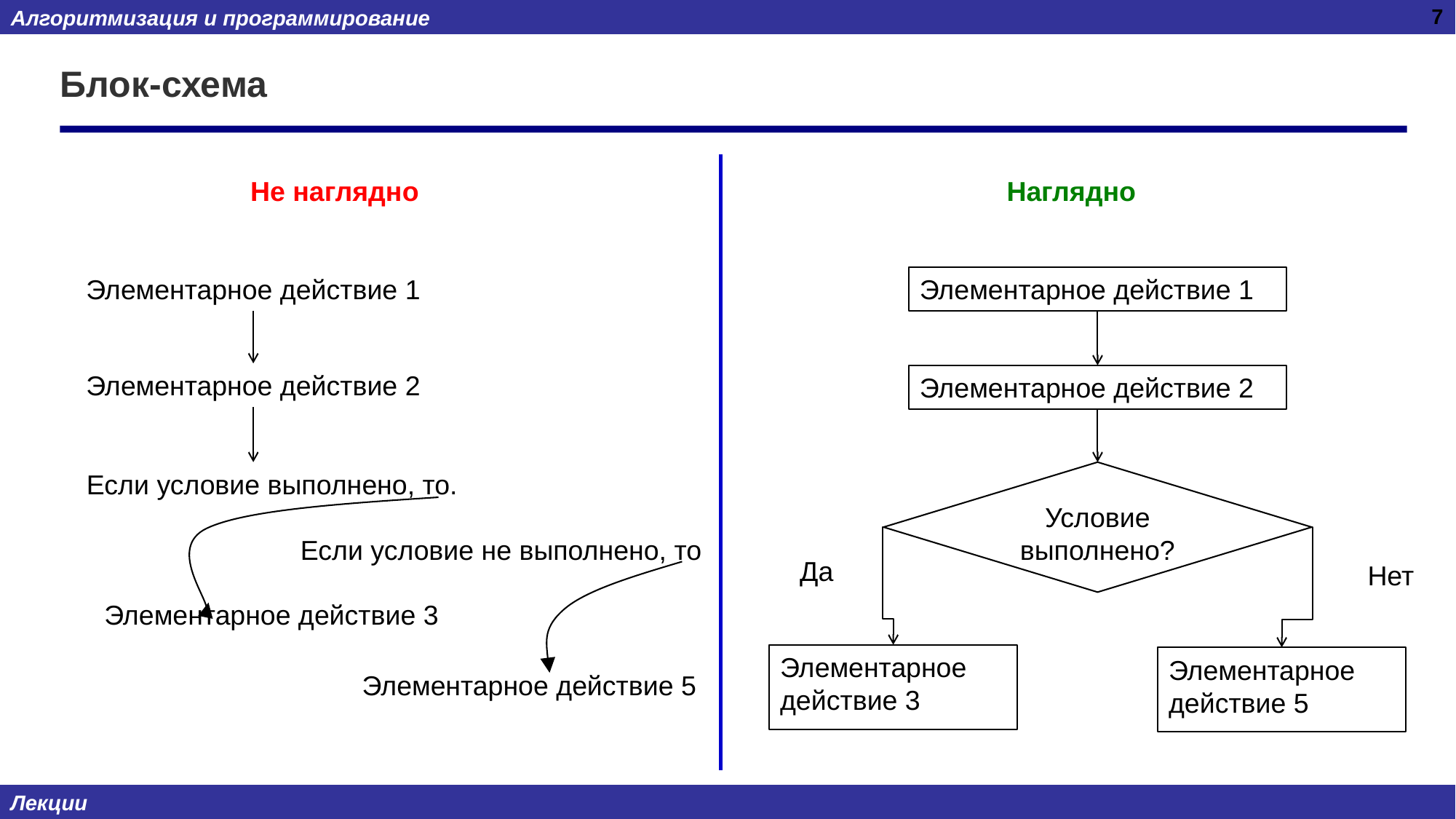

7
# Блок-схема
Не наглядно
Наглядно
Элементарное действие 1
Элементарное действие 1
Элементарное действие 2
Элементарное действие 2
Если условие выполнено, то.

                            Если условие не выполнено, то
Условие выполнено?

Да
Нет

Элементарное действие 3
Элементарное
действие 3
Элементарное
действие 5
Элементарное действие 5